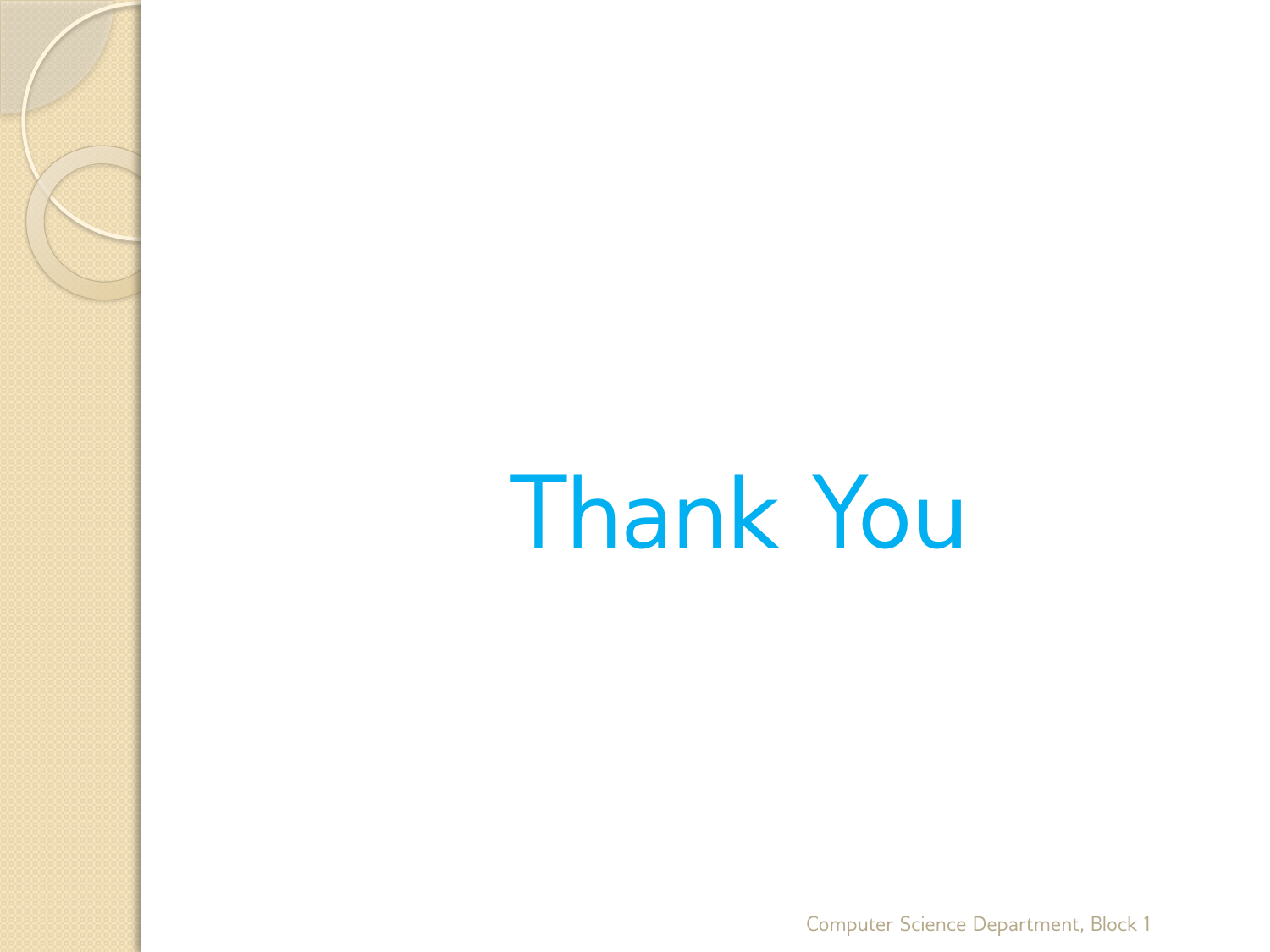

Thank You
Computer Science Department, Block 1